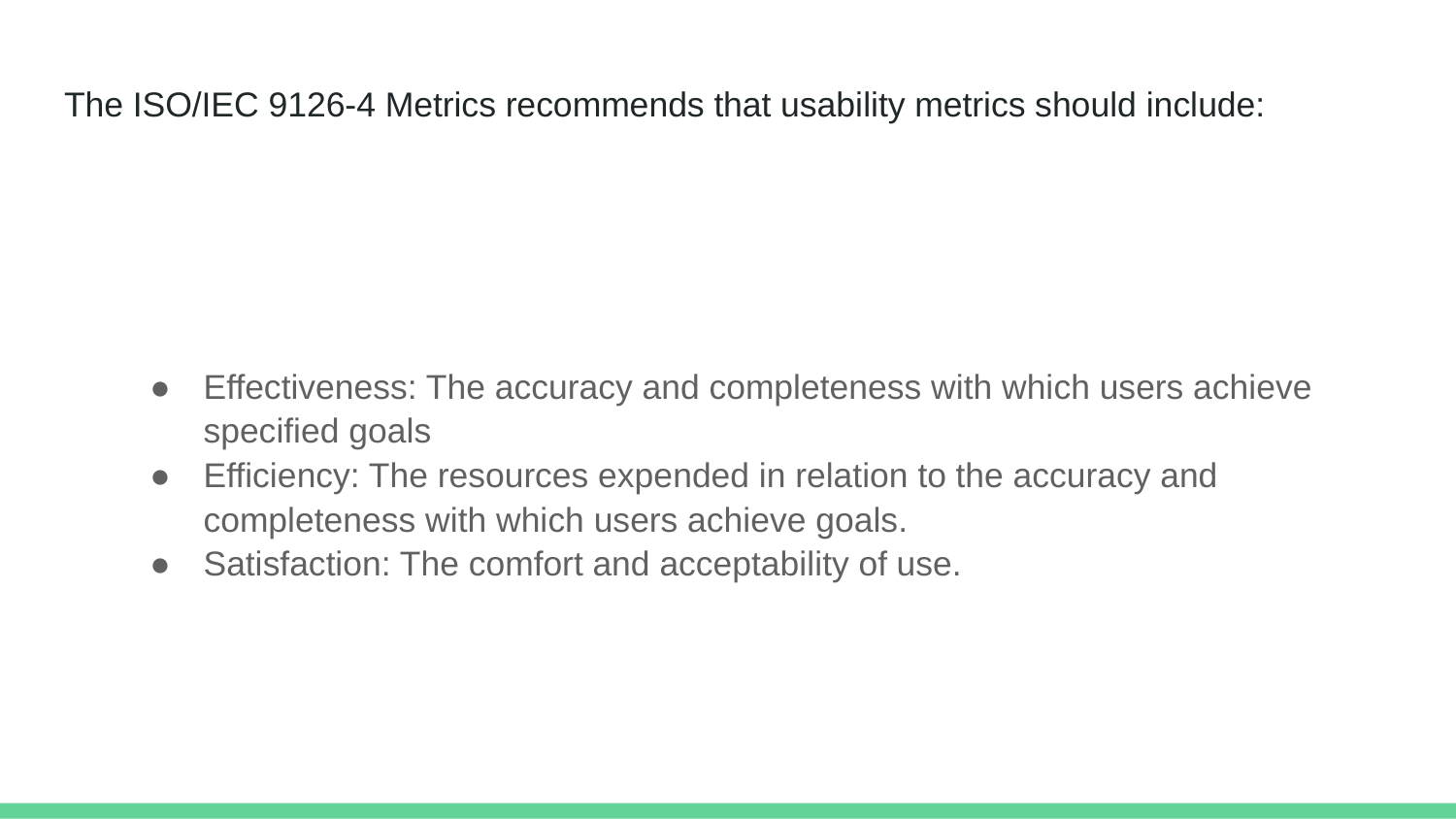

# The ISO/IEC 9126-4 Metrics recommends that usability metrics should include:
Effectiveness: The accuracy and completeness with which users achieve specified goals
Efficiency: The resources expended in relation to the accuracy and completeness with which users achieve goals.
Satisfaction: The comfort and acceptability of use.